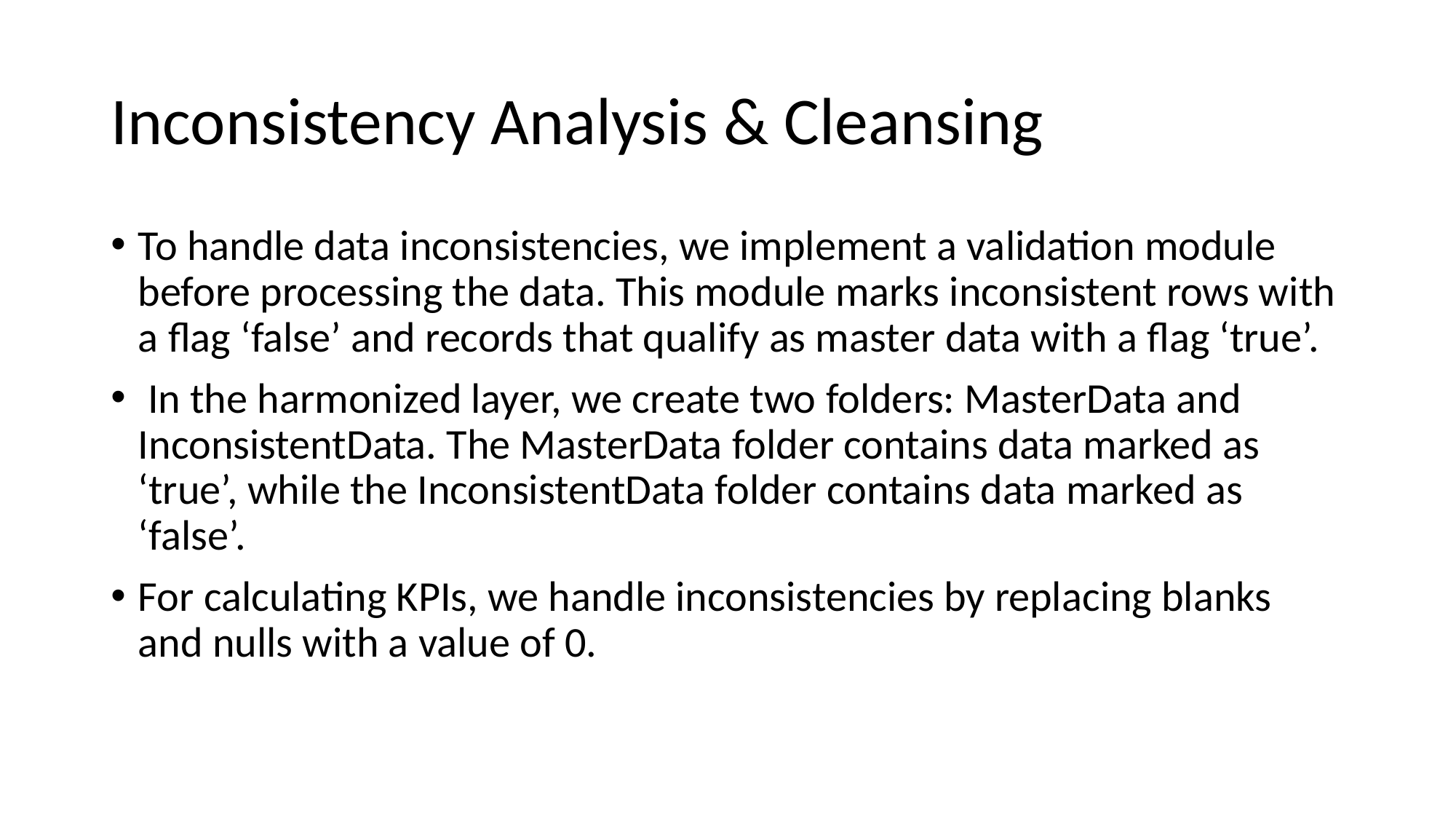

# Inconsistency Analysis & Cleansing
To handle data inconsistencies, we implement a validation module before processing the data. This module marks inconsistent rows with a flag ‘false’ and records that qualify as master data with a flag ‘true’.
 In the harmonized layer, we create two folders: MasterData and InconsistentData. The MasterData folder contains data marked as ‘true’, while the InconsistentData folder contains data marked as ‘false’.
For calculating KPIs, we handle inconsistencies by replacing blanks and nulls with a value of 0.